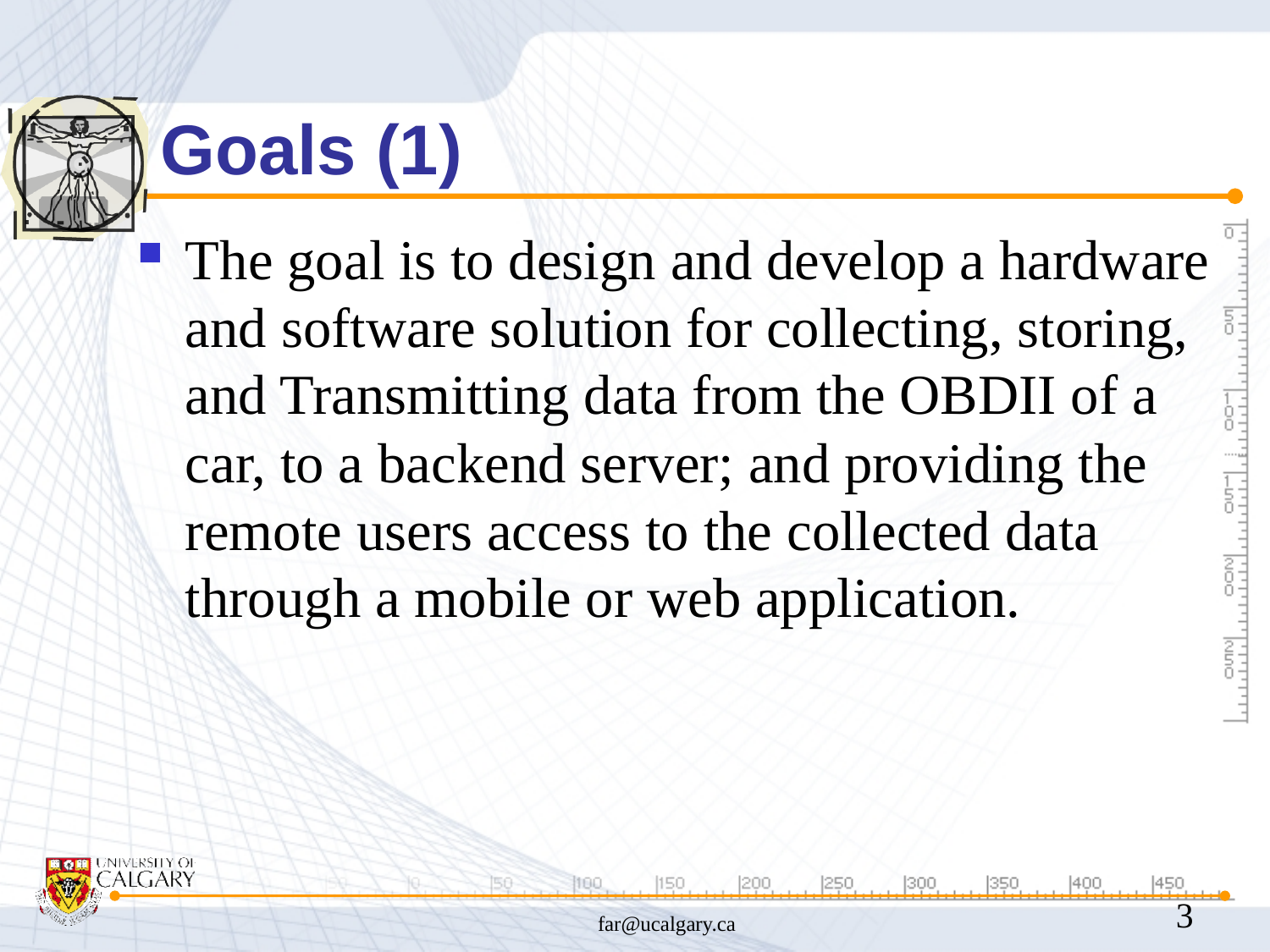

# Goals (1)
The goal is to design and develop a hardware and software solution for collecting, storing, and Transmitting data from the OBDII of a car, to a backend server; and providing the remote users access to the collected data through a mobile or web application.

far@ucalgary.ca
3